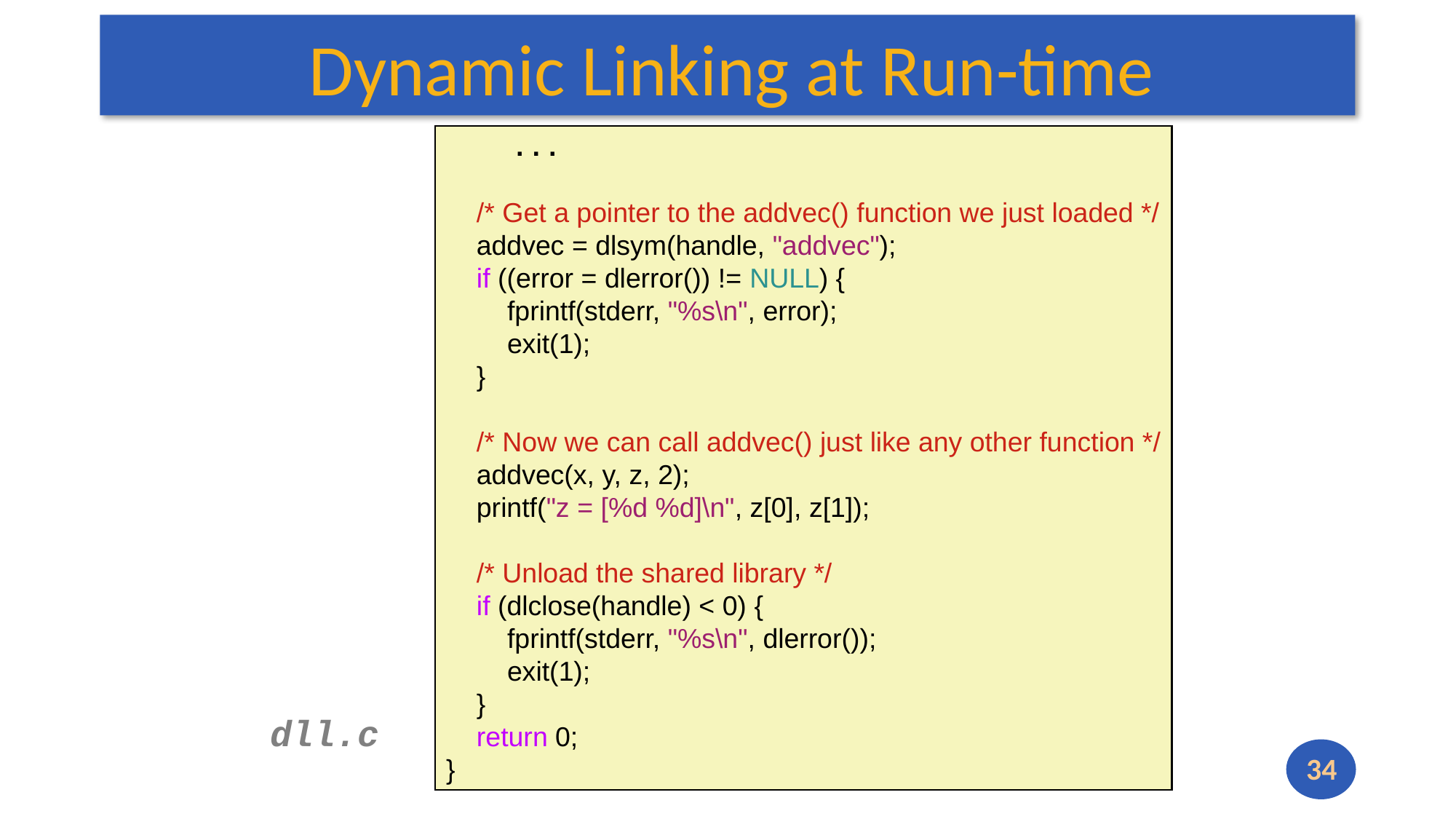

Dynamic Linking at Run-time
    ...

    /* Get a pointer to the addvec() function we just loaded */
    addvec = dlsym(handle, "addvec");
    if ((error = dlerror()) != NULL) {
        fprintf(stderr, "%s\n", error);
        exit(1);
    }

    /* Now we can call addvec() just like any other function */
    addvec(x, y, z, 2);
    printf("z = [%d %d]\n", z[0], z[1]);

    /* Unload the shared library */
    if (dlclose(handle) < 0) {
        fprintf(stderr, "%s\n", dlerror());
        exit(1);
    }
    return 0;
}
dll.c
34